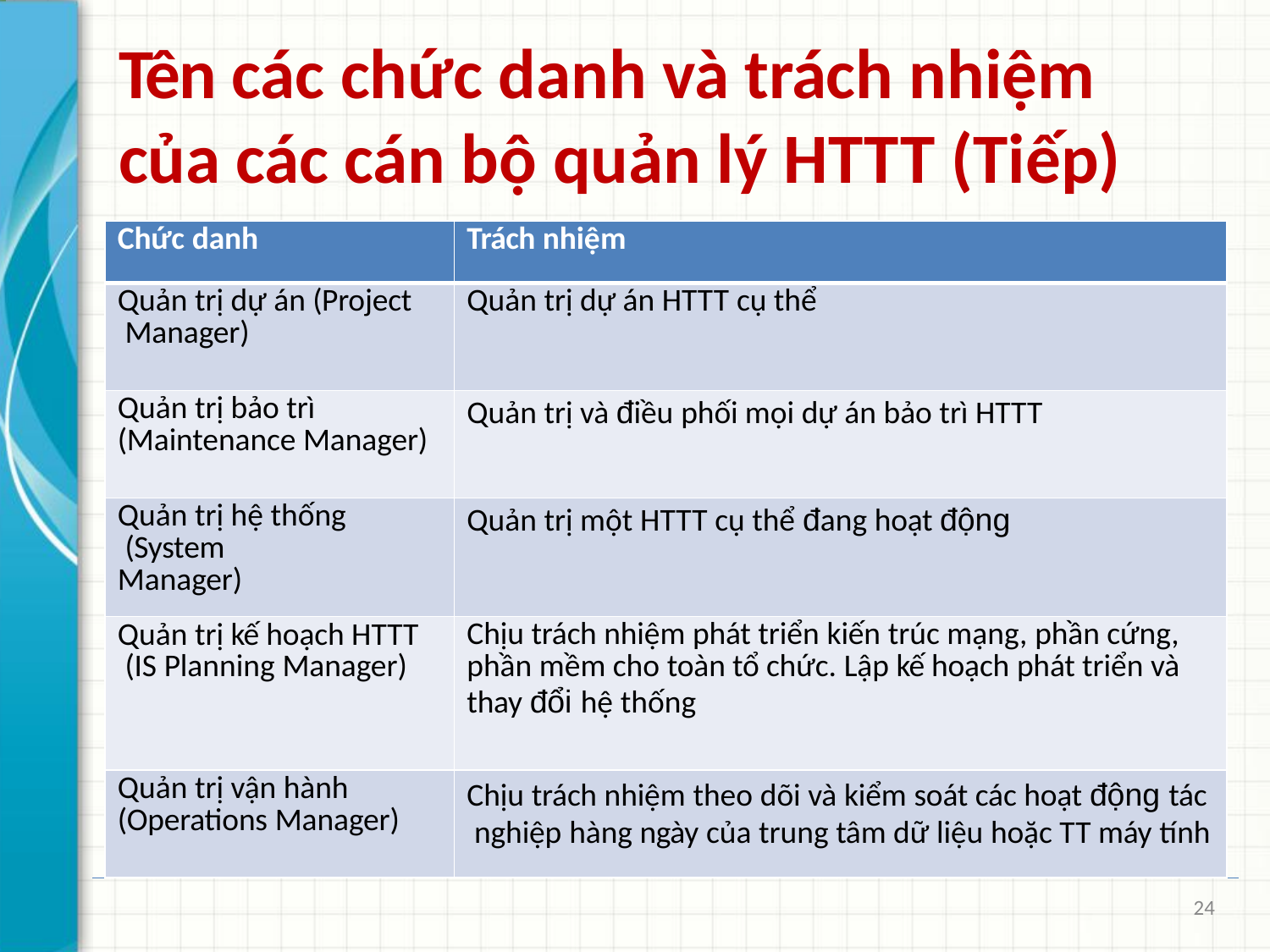

# Tên các chức danh và trách nhiệm  của các cán bộ quản lý HTTT (Tiếp)
| Chức danh | Trách nhiệm |
| --- | --- |
| Quản trị dự án (Project Manager) | Quản trị dự án HTTT cụ thể |
| Quản trị bảo trì (Maintenance Manager) | Quản trị và điều phối mọi dự án bảo trì HTTT |
| Quản trị hệ thống (System Manager) | Quản trị một HTTT cụ thể đang hoạt động |
| Quản trị kế hoạch HTTT (IS Planning Manager) | Chịu trách nhiệm phát triển kiến trúc mạng, phần cứng, phần mềm cho toàn tổ chức. Lập kế hoạch phát triển và thay đổi hệ thống |
| Quản trị vận hành (Operations Manager) | Chịu trách nhiệm theo dõi và kiểm soát các hoạt động tác nghiệp hàng ngày của trung tâm dữ liệu hoặc TT máy tính |

24